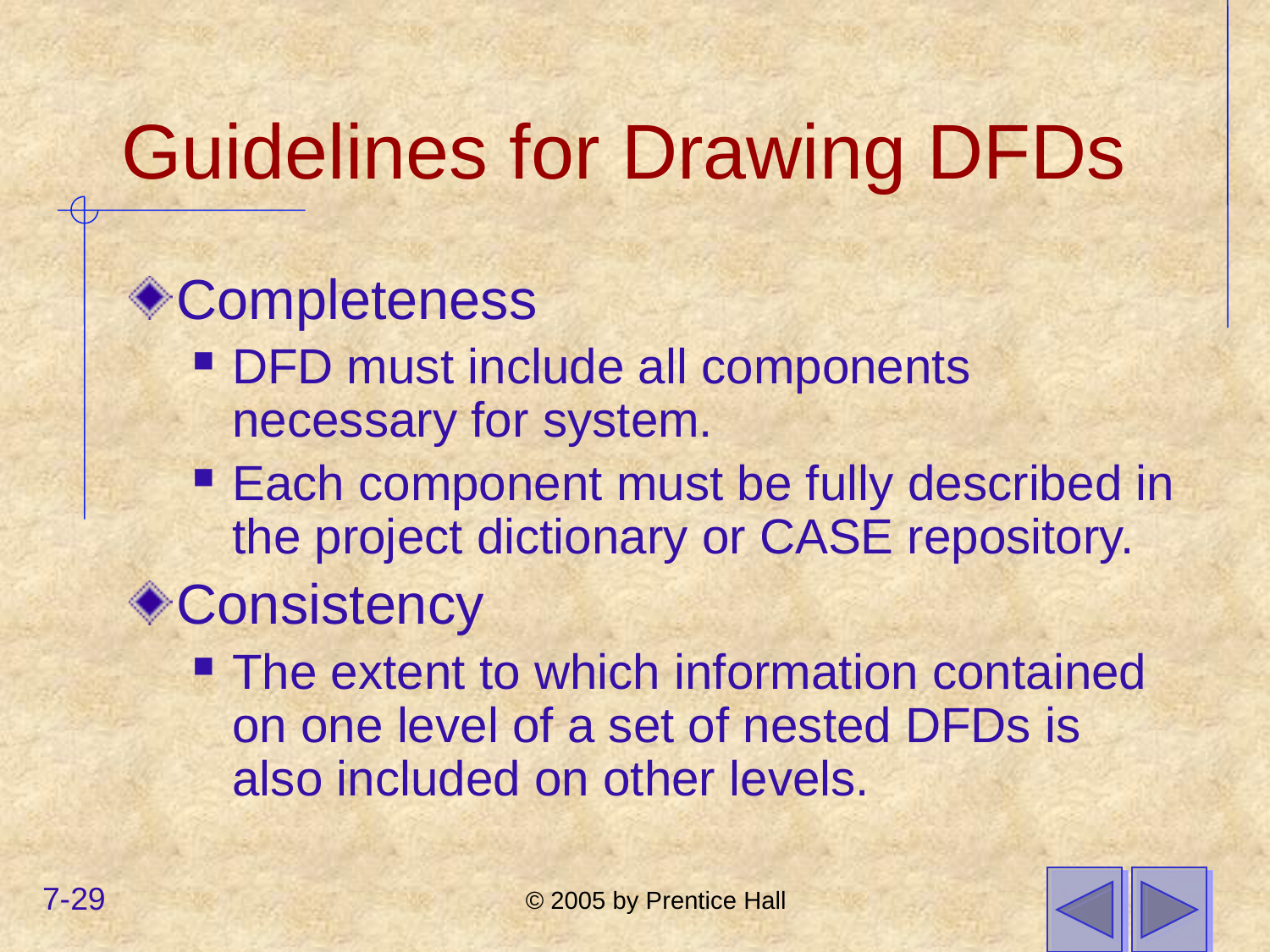

# Guidelines for Drawing DFDs
Completeness
DFD must include all components necessary for system.
Each component must be fully described in the project dictionary or CASE repository.
Consistency
The extent to which information contained on one level of a set of nested DFDs is also included on other levels.